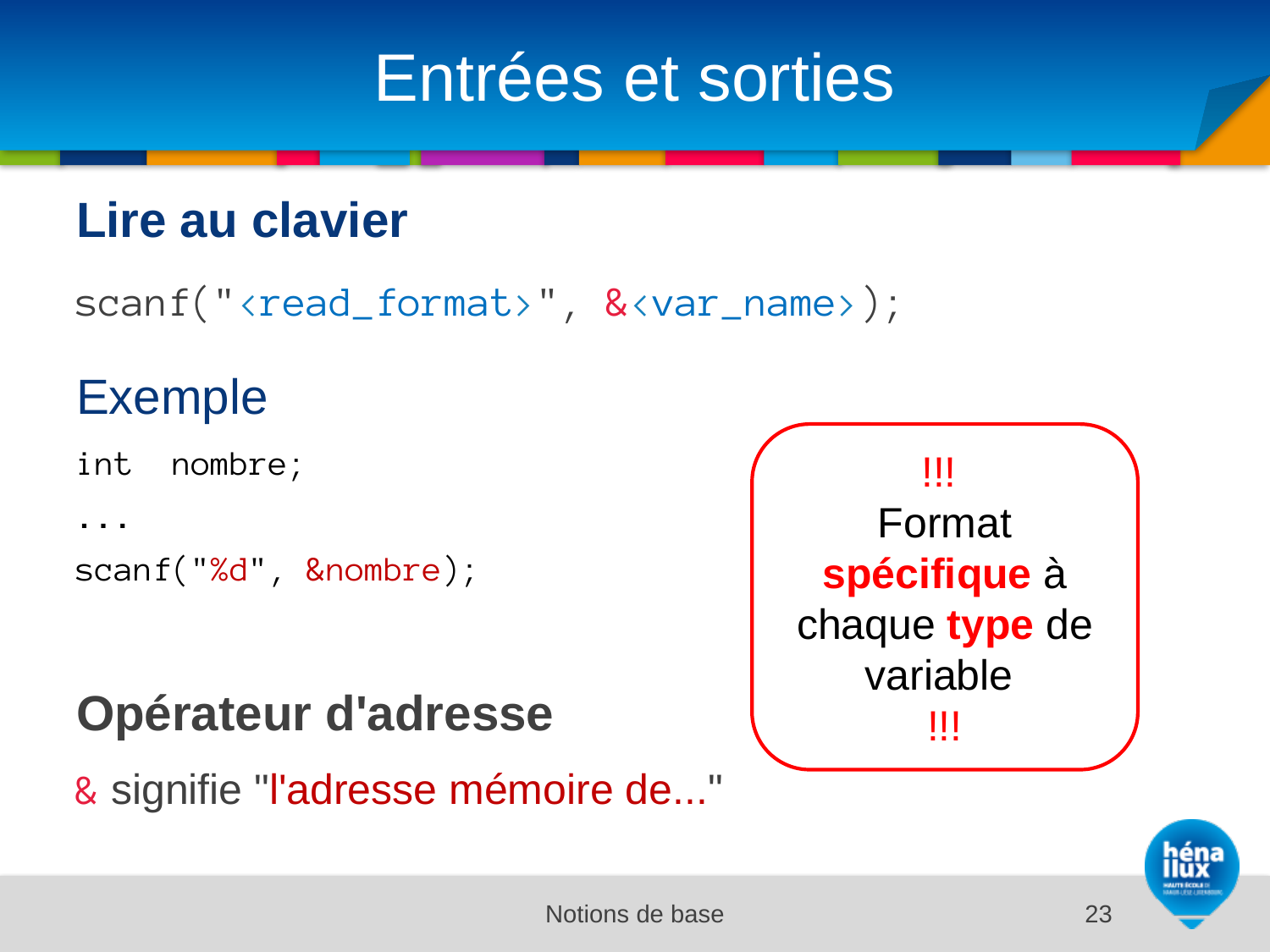

# Entrées et sorties
Lire au clavier
scanf("<read_format>", &<var_name>);

Exemple
int  nombre;
...
scanf("%d", &nombre);

Opérateur d'adresse
& signifie "l'adresse mémoire de..."
!!!
Format spécifique à chaque type de variable
!!!
Notions de base
23